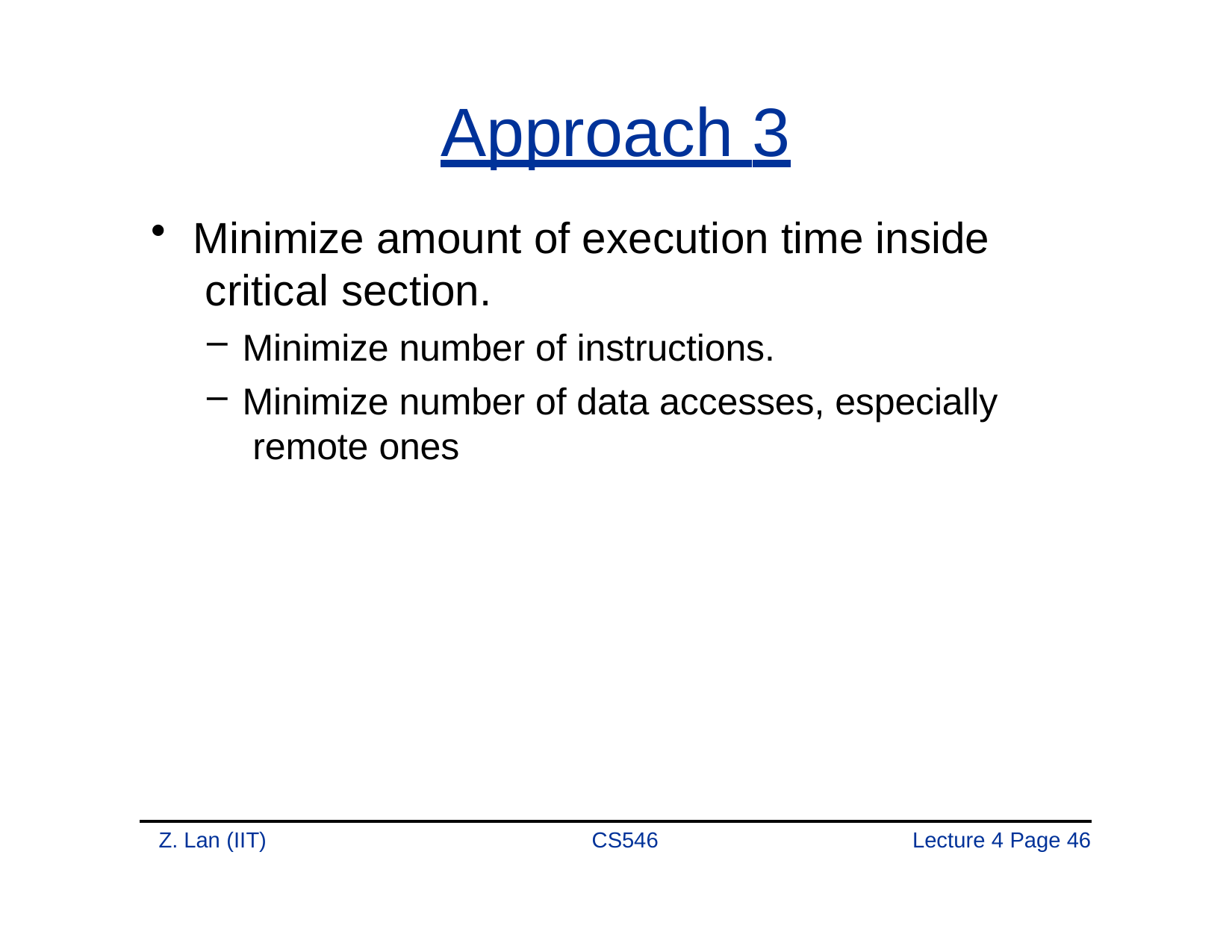

# Approach 3
Minimize amount of execution time inside  critical section.
Minimize number of instructions.
Minimize number of data accesses, especially  remote ones

Z. Lan (IIT)
CS546
Lecture 4 Page 46